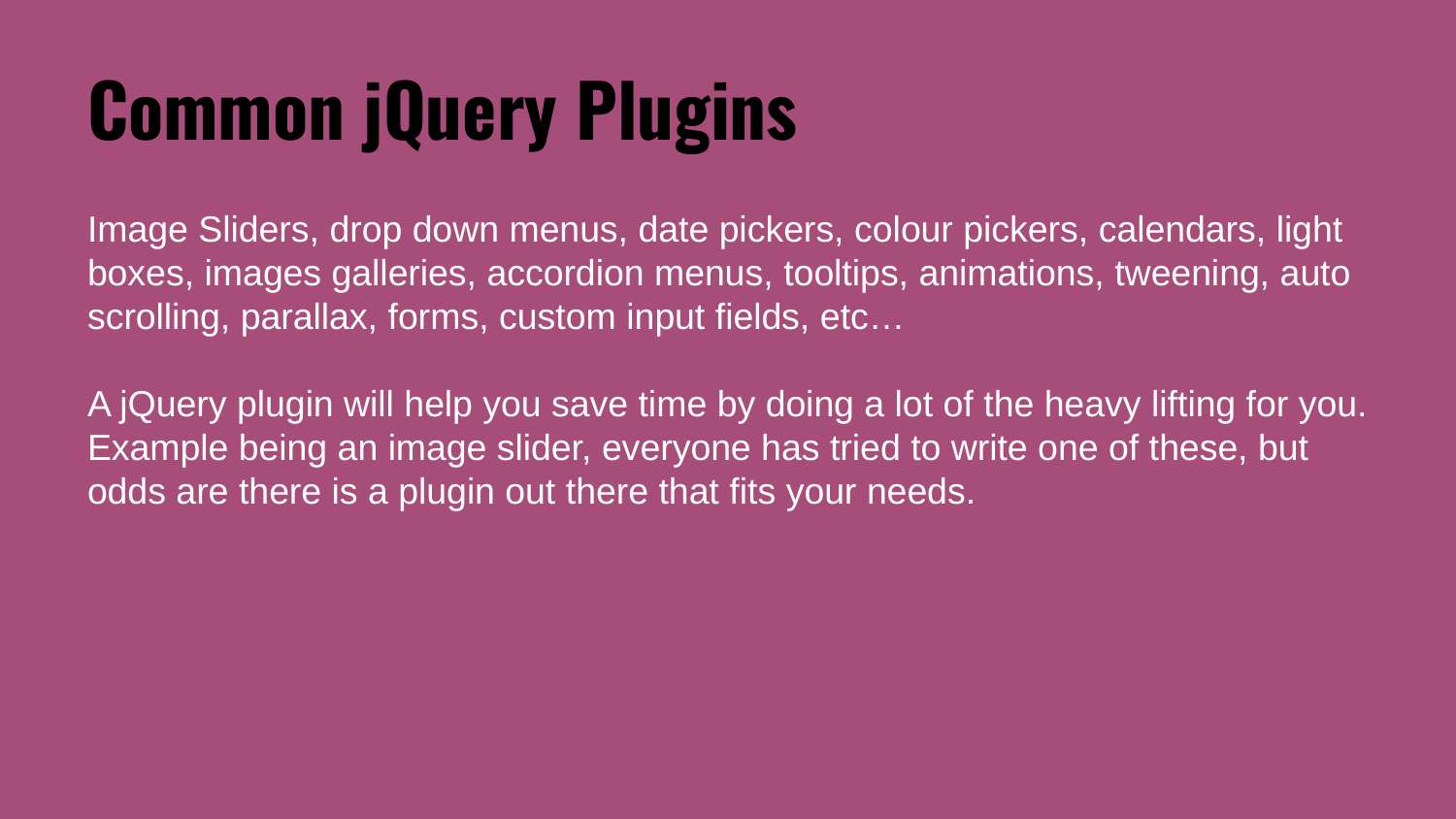

# Common jQuery Plugins
Image Sliders, drop down menus, date pickers, colour pickers, calendars, light boxes, images galleries, accordion menus, tooltips, animations, tweening, auto scrolling, parallax, forms, custom input fields, etc…

A jQuery plugin will help you save time by doing a lot of the heavy lifting for you. Example being an image slider, everyone has tried to write one of these, but odds are there is a plugin out there that fits your needs.